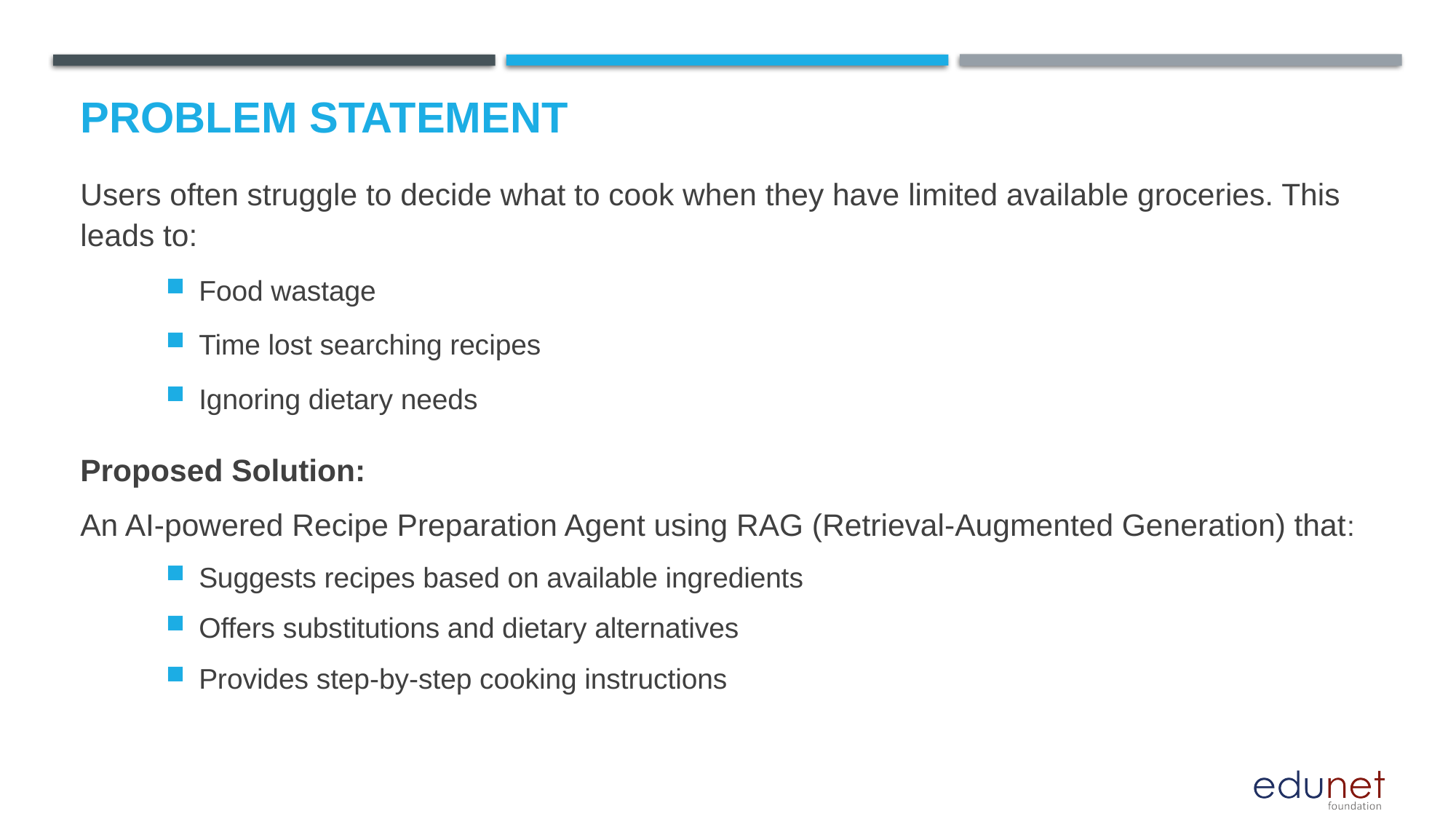

# Problem Statement
Users often struggle to decide what to cook when they have limited available groceries. This leads to:
Food wastage
Time lost searching recipes
Ignoring dietary needs
Proposed Solution:
An AI-powered Recipe Preparation Agent using RAG (Retrieval-Augmented Generation) that:
Suggests recipes based on available ingredients
Offers substitutions and dietary alternatives
Provides step-by-step cooking instructions